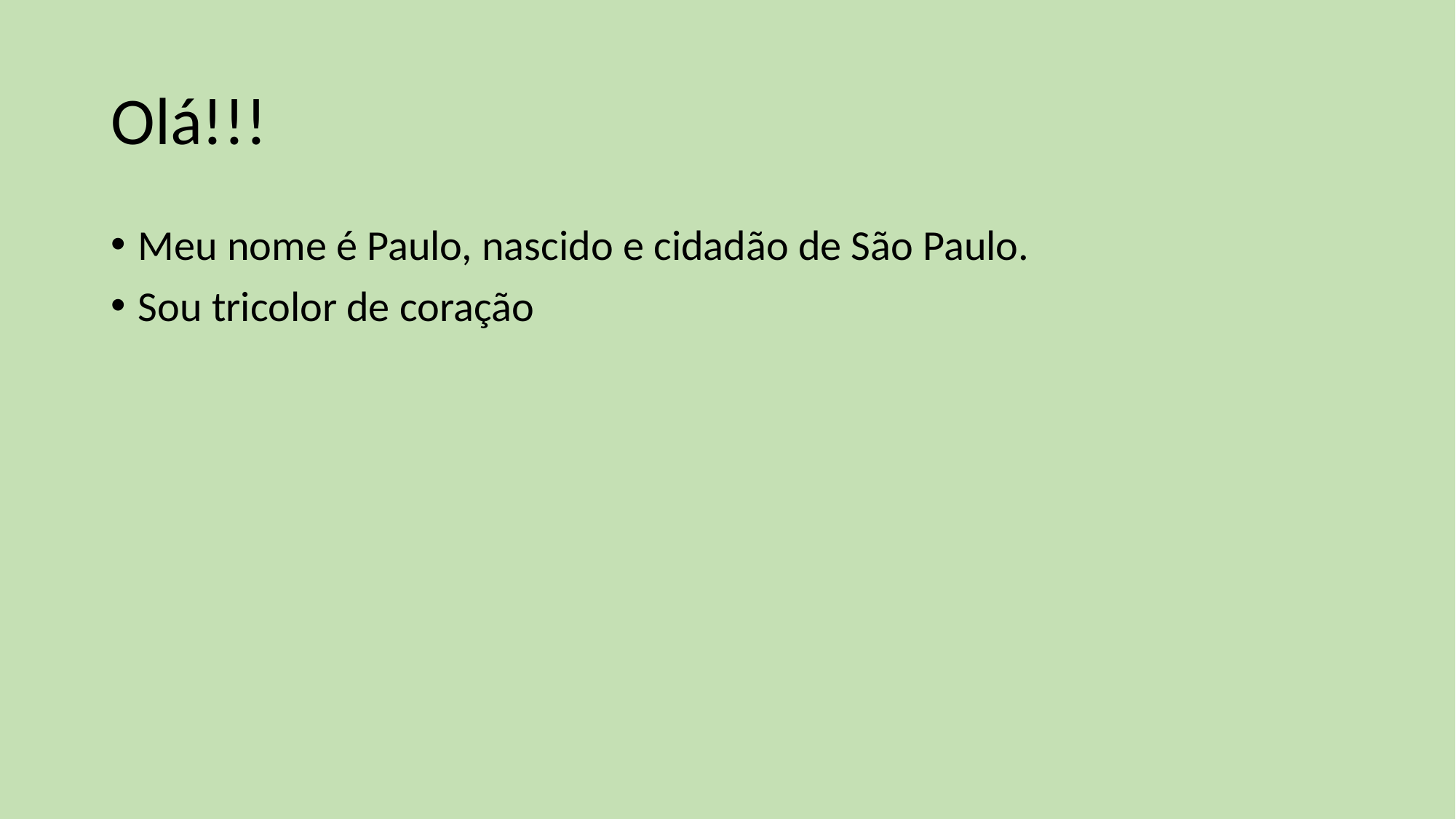

# Olá!!!
Meu nome é Paulo, nascido e cidadão de São Paulo.
Sou tricolor de coração